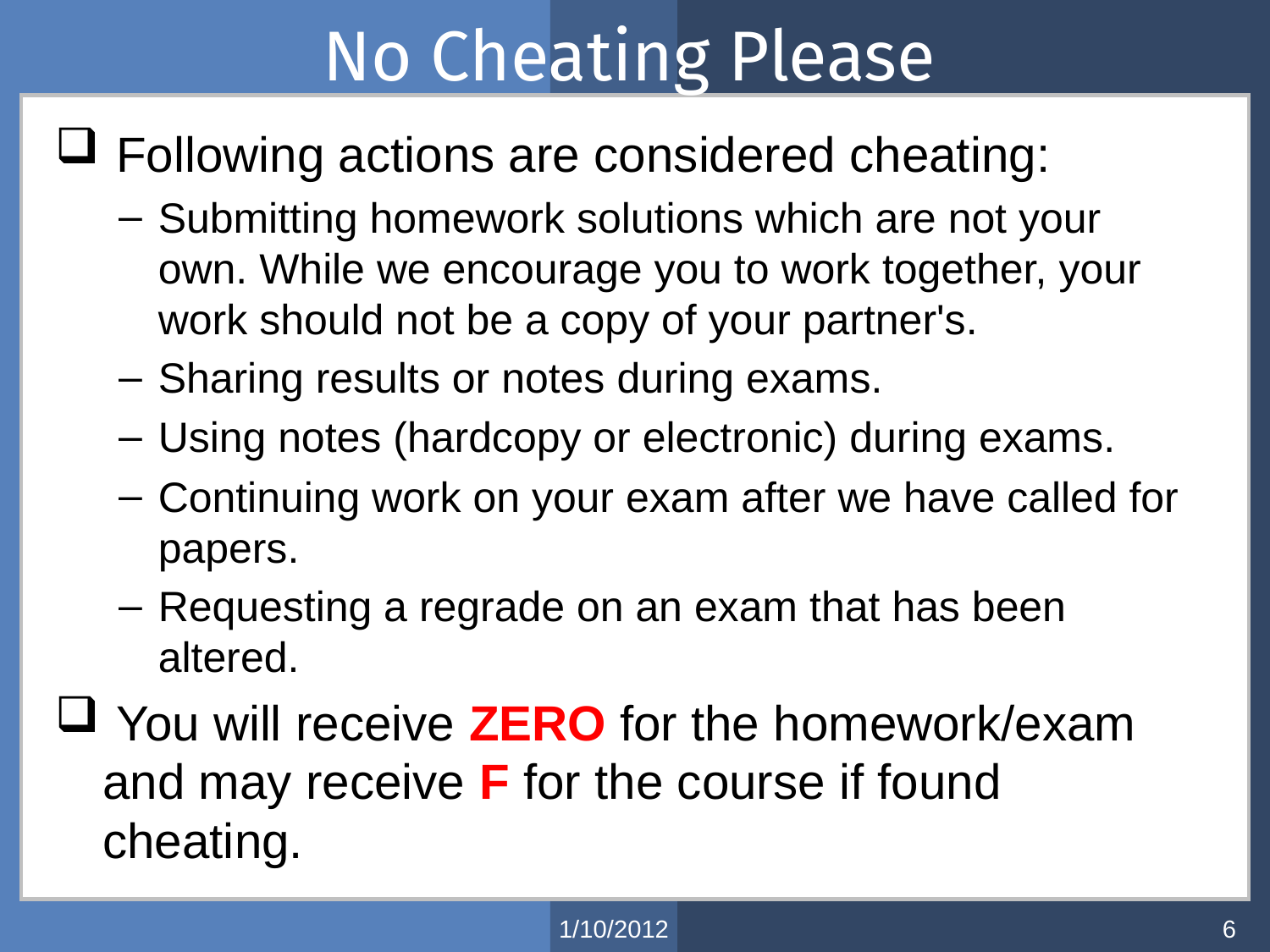

# No Cheating Please
 Following actions are considered cheating:
Submitting homework solutions which are not your own. While we encourage you to work together, your work should not be a copy of your partner's.
Sharing results or notes during exams.
Using notes (hardcopy or electronic) during exams.
Continuing work on your exam after we have called for papers.
Requesting a regrade on an exam that has been altered.
 You will receive ZERO for the homework/exam and may receive F for the course if found cheating.
1/10/2012
6